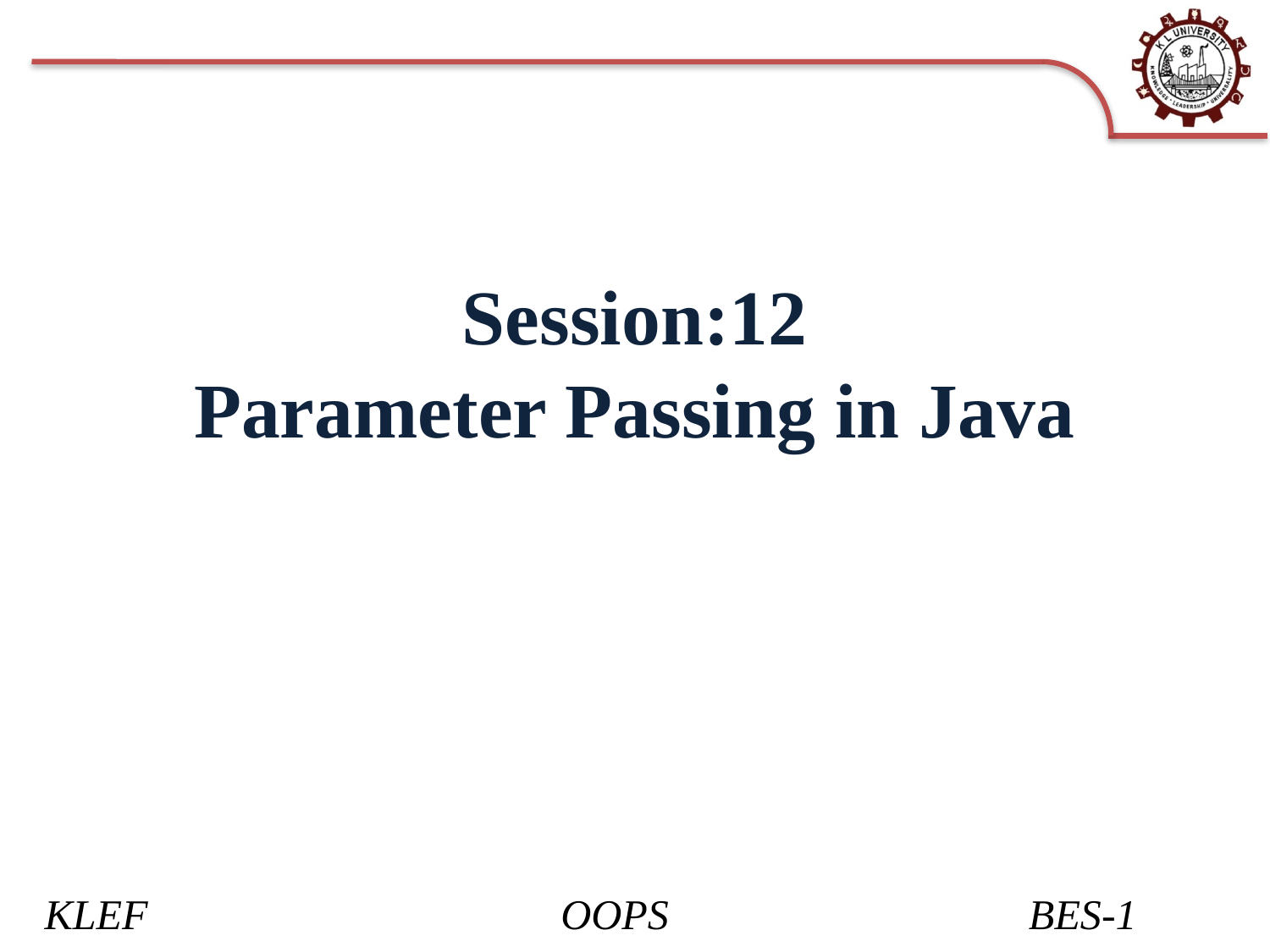

# Session:12 Parameter Passing in Java
KLEF                                       OOPS                                  BES-1